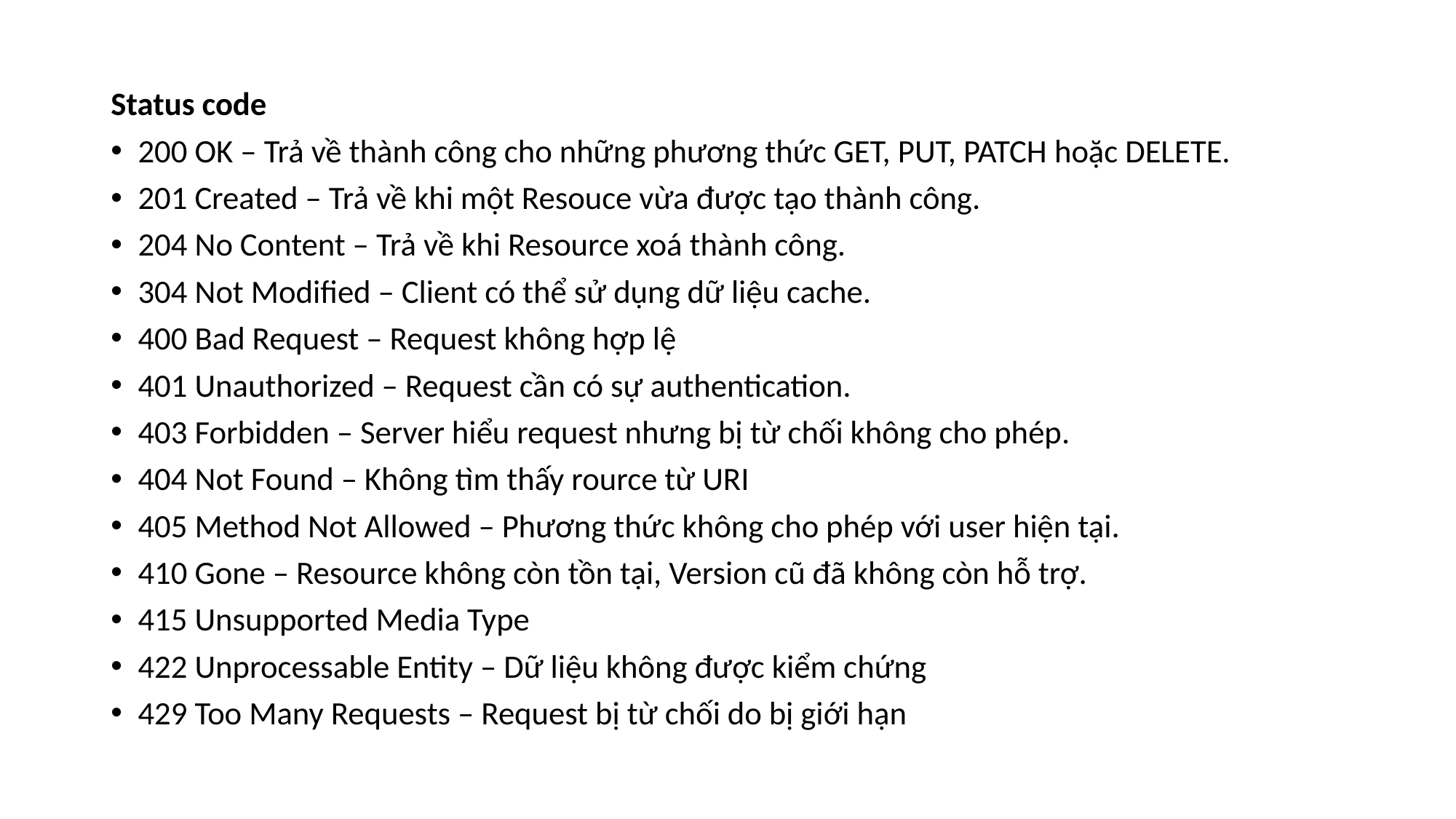

Status code
200 OK – Trả về thành công cho những phương thức GET, PUT, PATCH hoặc DELETE.
201 Created – Trả về khi một Resouce vừa được tạo thành công.
204 No Content – Trả về khi Resource xoá thành công.
304 Not Modified – Client có thể sử dụng dữ liệu cache.
400 Bad Request – Request không hợp lệ
401 Unauthorized – Request cần có sự authentication.
403 Forbidden – Server hiểu request nhưng bị từ chối không cho phép.
404 Not Found – Không tìm thấy rource từ URI
405 Method Not Allowed – Phương thức không cho phép với user hiện tại.
410 Gone – Resource không còn tồn tại, Version cũ đã không còn hỗ trợ.
415 Unsupported Media Type
422 Unprocessable Entity – Dữ liệu không được kiểm chứng
429 Too Many Requests – Request bị từ chối do bị giới hạn